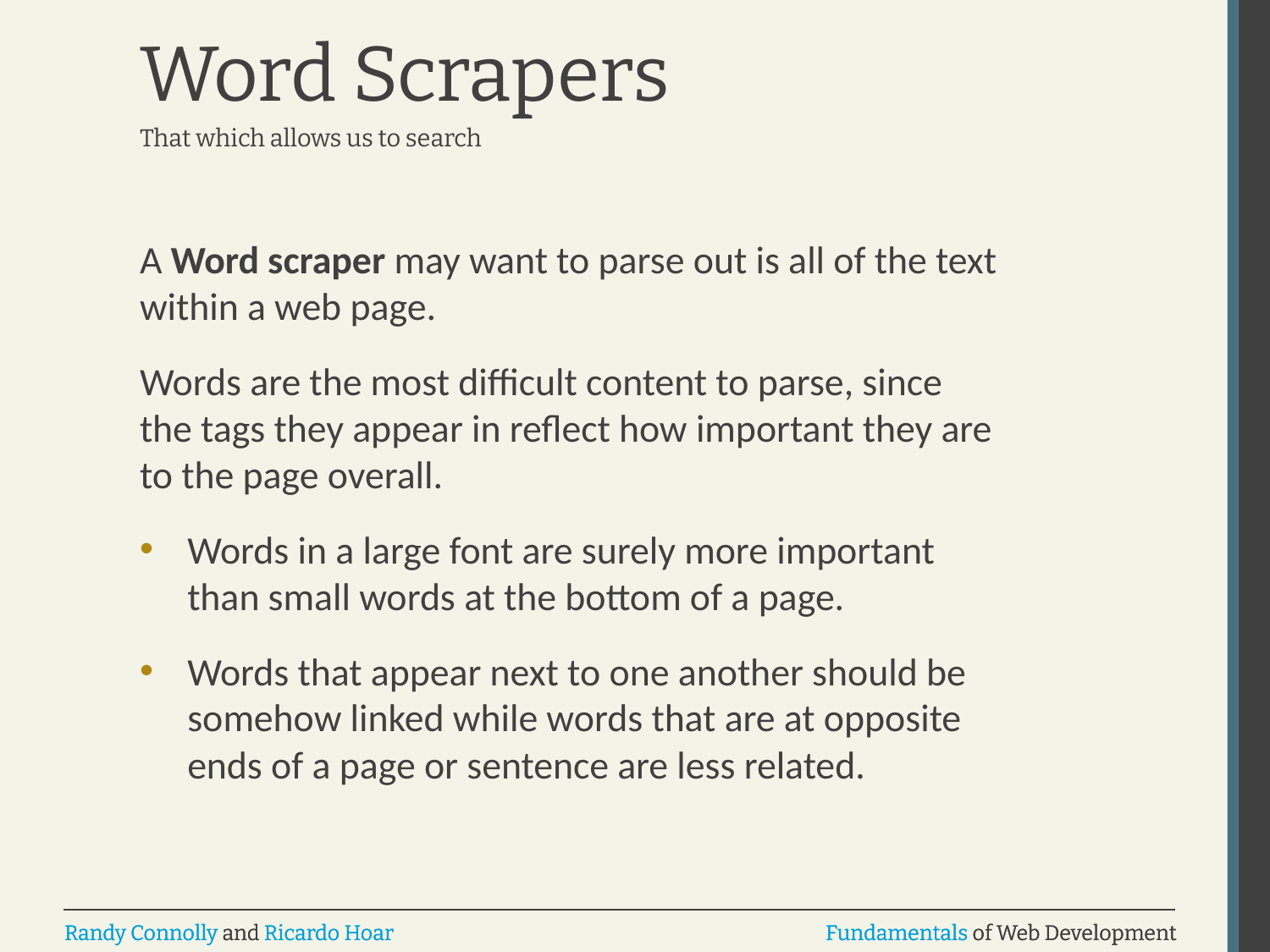

# Word Scrapers
That which allows us to search
A Word scraper may want to parse out is all of the text within a web page.
Words are the most difficult content to parse, since the tags they appear in reflect how important they are to the page overall.
Words in a large font are surely more important than small words at the bottom of a page.
Words that appear next to one another should be somehow linked while words that are at opposite ends of a page or sentence are less related.